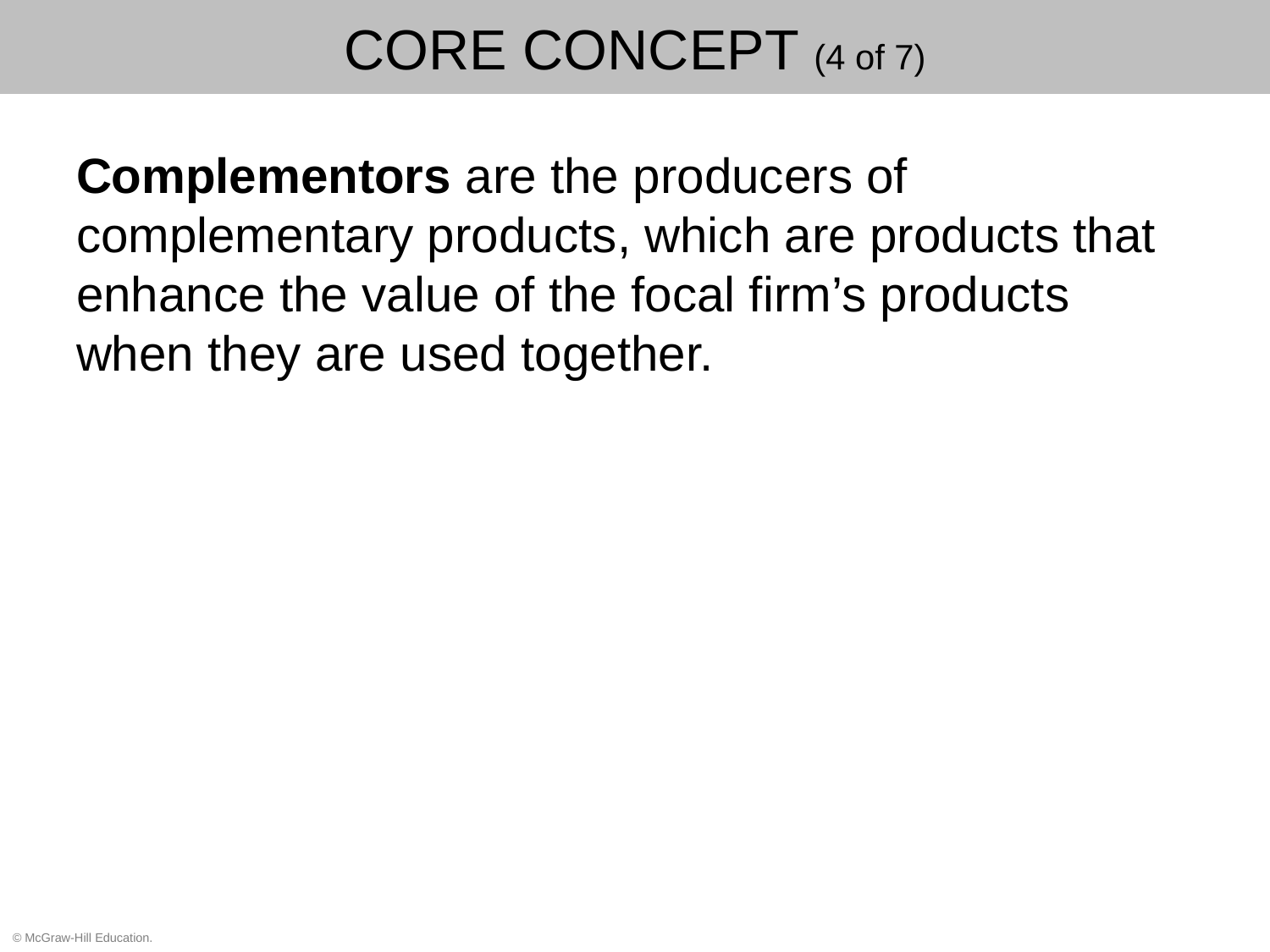

# CORE CONCEPT (4 of 7)
Complementors are the producers of complementary products, which are products that enhance the value of the focal firm’s products when they are used together.